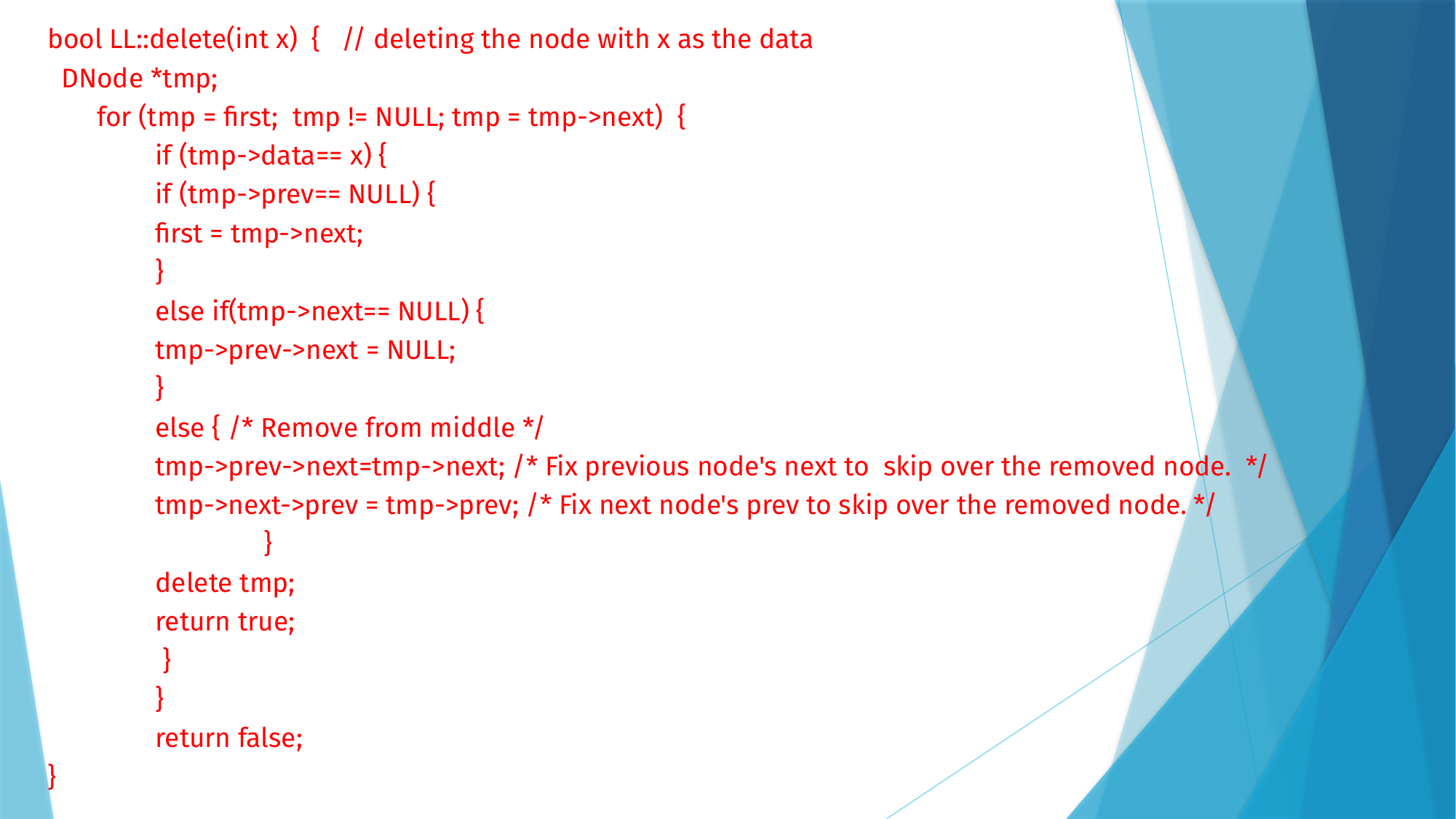

bool LL::delete(int x)  {   // deleting the node with x as the data
  DNode *tmp;
       for (tmp = first;  tmp != NULL; tmp = tmp->next)  {
		if (tmp->data== x) {
			if (tmp->prev== NULL) {
				first = tmp->next;
 			}
			else if(tmp->next== NULL) {
				tmp->prev->next = NULL;
      			}
			else { /* Remove from middle */
       				tmp->prev->next=tmp->next; /* Fix previous node's next to  skip over the removed node.  */
				tmp->next->prev = tmp->prev; /* Fix next node's prev to skip over the removed node. */
     		 	}
      			delete tmp;
			return true;
		 }
  	}
  	return false;
}